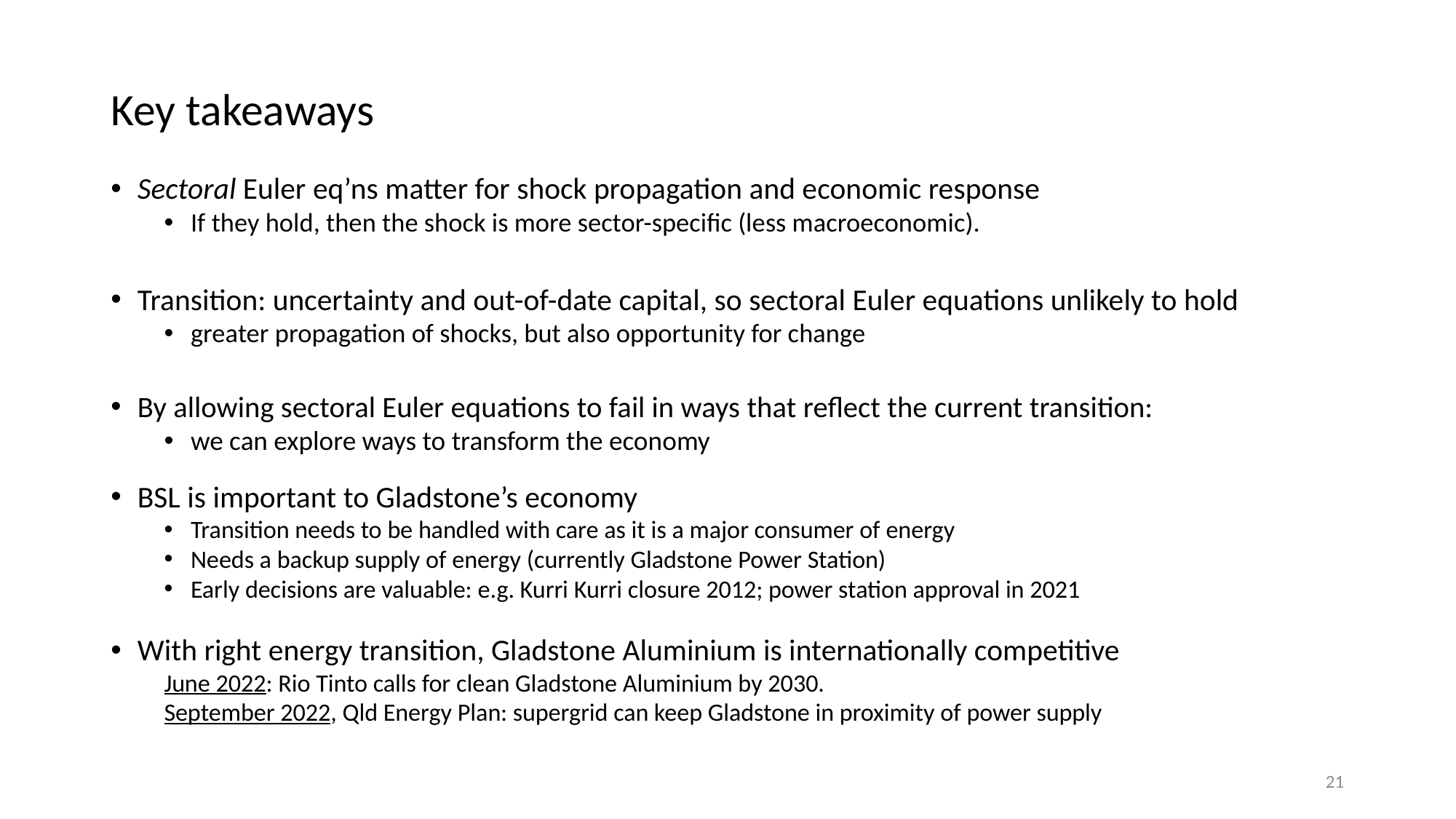

Key takeaways

Sectoral Euler eq’ns matter for shock propagation and economic response
If they hold, then the shock is more sector-specific (less macroeconomic).

Transition: uncertainty and out-of-date capital, so sectoral Euler equations unlikely to hold
greater propagation of shocks, but also opportunity for change

By allowing sectoral Euler equations to fail in ways that reflect the current transition:
we can explore ways to transform the economy

BSL is important to Gladstone’s economy
Transition needs to be handled with care as it is a major consumer of energy
Needs a backup supply of energy (currently Gladstone Power Station)
Early decisions are valuable: e.g. Kurri Kurri closure 2012; power station approval in 2021

With right energy transition, Gladstone Aluminium is internationally competitive
June 2022: Rio Tinto calls for clean Gladstone Aluminium by 2030.
September 2022, Qld Energy Plan: supergrid can keep Gladstone in proximity of power supply
21